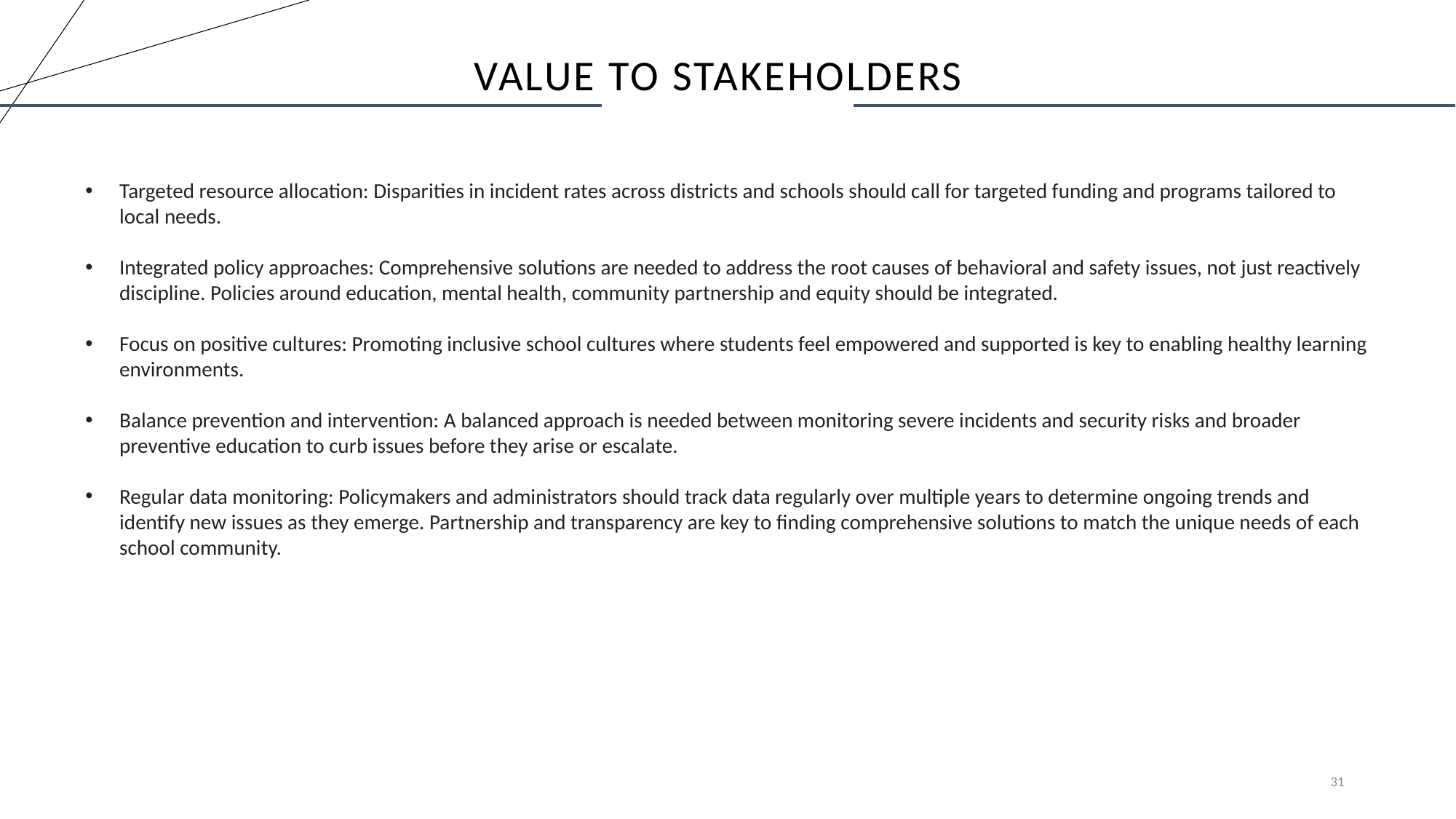

# VALUE TO STAKEHOLDERS
Targeted resource allocation: Disparities in incident rates across districts and schools should call for targeted funding and programs tailored to local needs.
Integrated policy approaches: Comprehensive solutions are needed to address the root causes of behavioral and safety issues, not just reactively discipline. Policies around education, mental health, community partnership and equity should be integrated.
Focus on positive cultures: Promoting inclusive school cultures where students feel empowered and supported is key to enabling healthy learning environments.

Balance prevention and intervention: A balanced approach is needed between monitoring severe incidents and security risks and broader preventive education to curb issues before they arise or escalate.
Regular data monitoring: Policymakers and administrators should track data regularly over multiple years to determine ongoing trends and identify new issues as they emerge. Partnership and transparency are key to finding comprehensive solutions to match the unique needs of each school community.
31